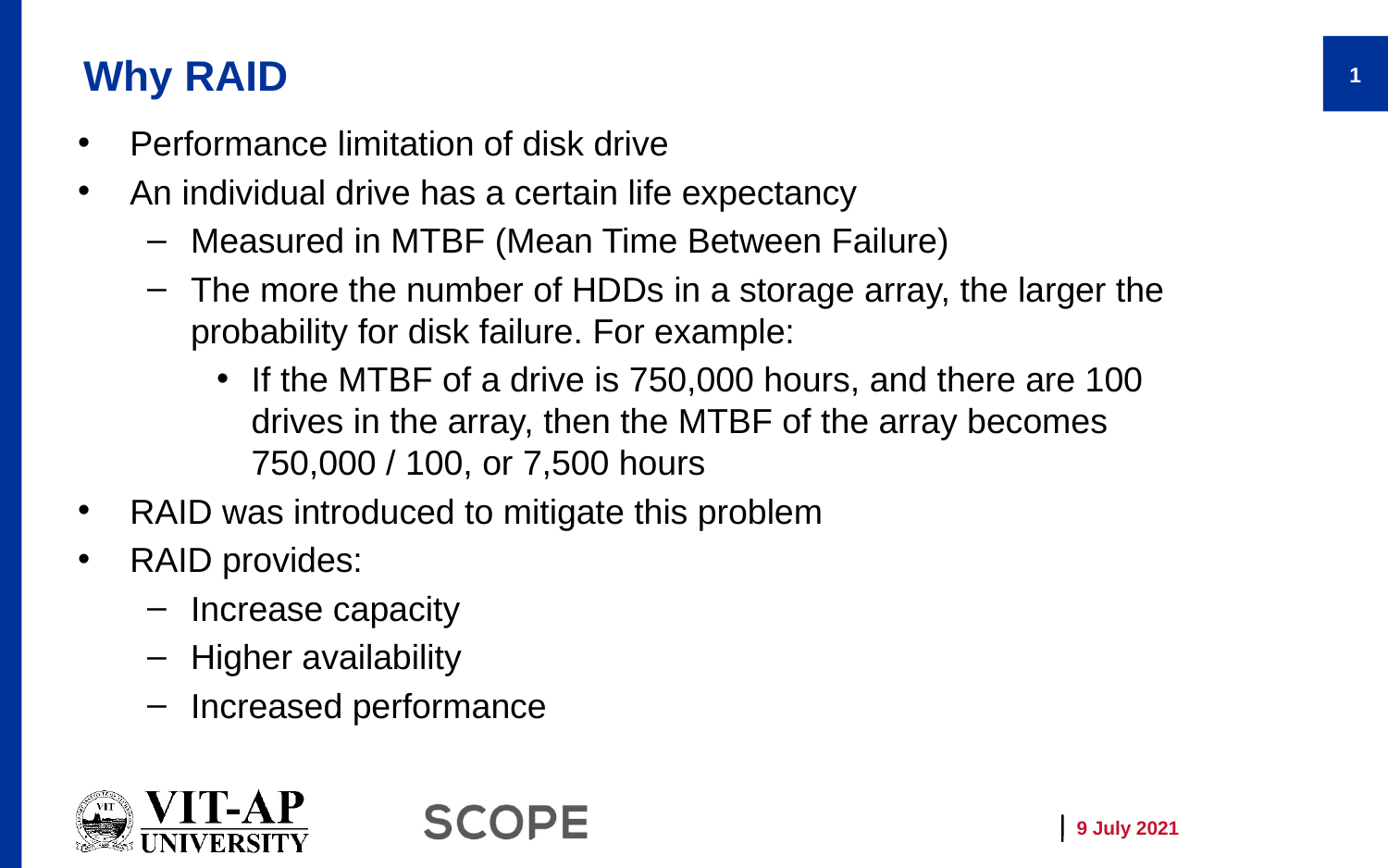

# Why RAID
1
Performance limitation of disk drive
An individual drive has a certain life expectancy
Measured in MTBF (Mean Time Between Failure)
The more the number of HDDs in a storage array, the larger the probability for disk failure. For example:
If the MTBF of a drive is 750,000 hours, and there are 100 drives in the array, then the MTBF of the array becomes 750,000 / 100, or 7,500 hours
RAID was introduced to mitigate this problem
RAID provides:
Increase capacity
Higher availability
Increased performance
9 July 2021